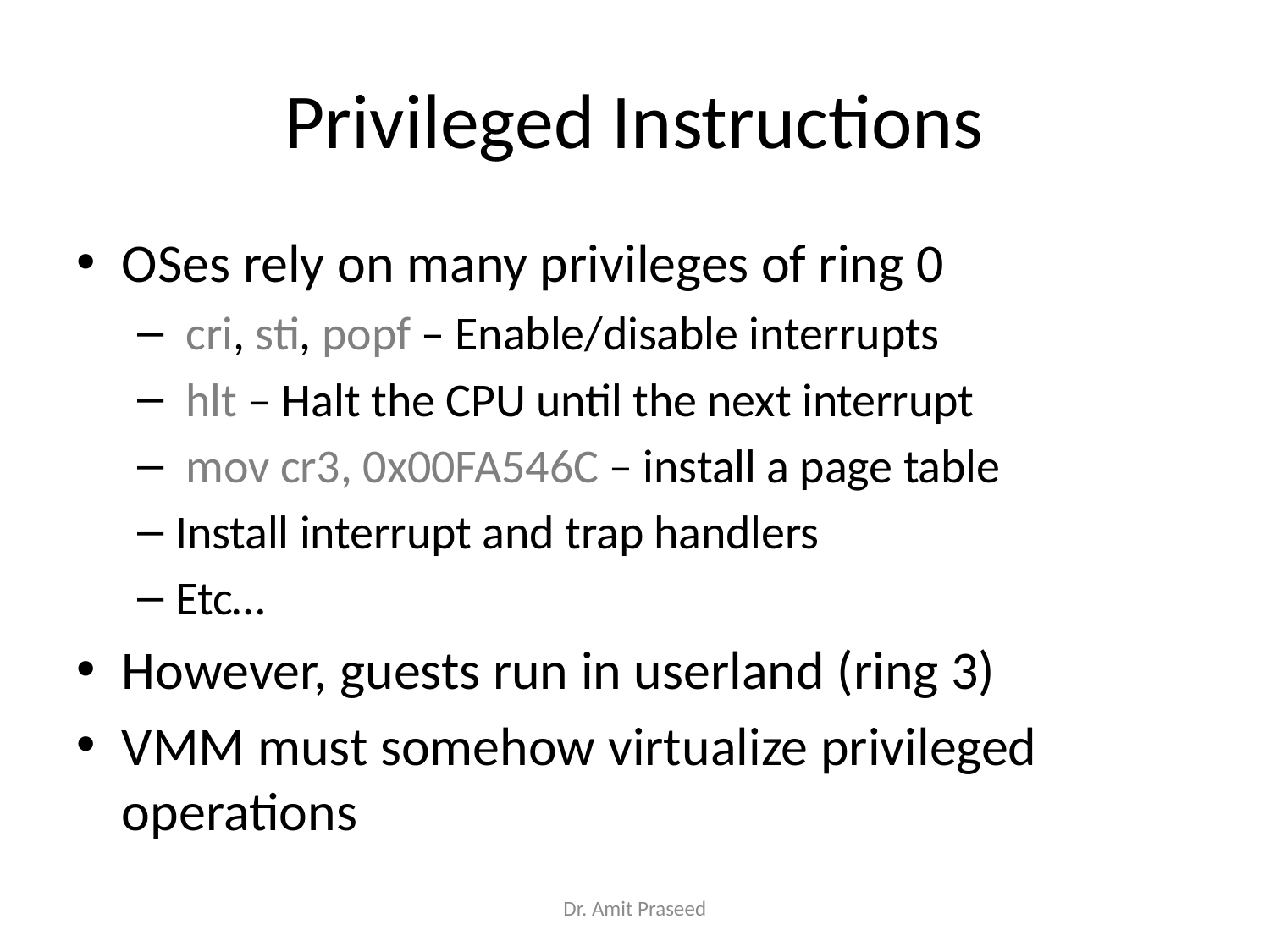

# Privileged Instructions
OSes rely on many privileges of ring 0
 cri, sti, popf – Enable/disable interrupts
 hlt – Halt the CPU until the next interrupt
 mov cr3, 0x00FA546C – install a page table
Install interrupt and trap handlers
Etc…
However, guests run in userland (ring 3)
VMM must somehow virtualize privileged operations
Dr. Amit Praseed